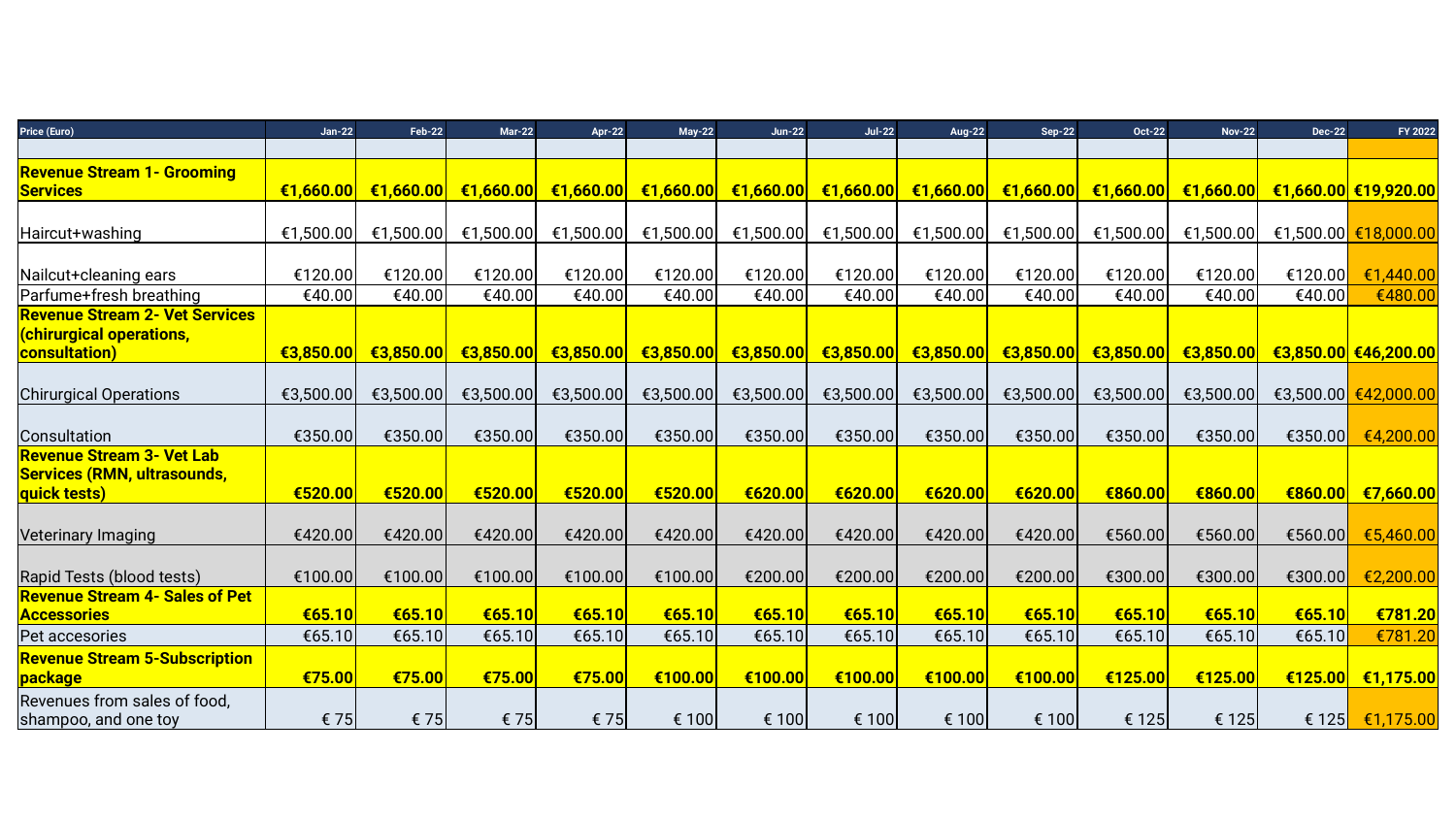

| Price (Euro) | Jan-22 | Feb-22 | Mar-22 | Apr-22 | May-22 | Jun-22 | Jul-22 | Aug-22 | Sep-22 | Oct-22 | Nov-22 | Dec-22 | FY 2022 |
| --- | --- | --- | --- | --- | --- | --- | --- | --- | --- | --- | --- | --- | --- |
|  |  |  |  |  |  |  |  |  |  |  |  |  |  |
| Revenue Stream 1- Grooming Services | €1,660.00 | €1,660.00 | €1,660.00 | €1,660.00 | €1,660.00 | €1,660.00 | €1,660.00 | €1,660.00 | €1,660.00 | €1,660.00 | €1,660.00 | €1,660.00 | €19,920.00 |
| Haircut+washing | €1,500.00 | €1,500.00 | €1,500.00 | €1,500.00 | €1,500.00 | €1,500.00 | €1,500.00 | €1,500.00 | €1,500.00 | €1,500.00 | €1,500.00 | €1,500.00 | €18,000.00 |
| Nailcut+cleaning ears | €120.00 | €120.00 | €120.00 | €120.00 | €120.00 | €120.00 | €120.00 | €120.00 | €120.00 | €120.00 | €120.00 | €120.00 | €1,440.00 |
| Parfume+fresh breathing | €40.00 | €40.00 | €40.00 | €40.00 | €40.00 | €40.00 | €40.00 | €40.00 | €40.00 | €40.00 | €40.00 | €40.00 | €480.00 |
| Revenue Stream 2- Vet Services (chirurgical operations, consultation) | €3,850.00 | €3,850.00 | €3,850.00 | €3,850.00 | €3,850.00 | €3,850.00 | €3,850.00 | €3,850.00 | €3,850.00 | €3,850.00 | €3,850.00 | €3,850.00 | €46,200.00 |
| Chirurgical Operations | €3,500.00 | €3,500.00 | €3,500.00 | €3,500.00 | €3,500.00 | €3,500.00 | €3,500.00 | €3,500.00 | €3,500.00 | €3,500.00 | €3,500.00 | €3,500.00 | €42,000.00 |
| Consultation | €350.00 | €350.00 | €350.00 | €350.00 | €350.00 | €350.00 | €350.00 | €350.00 | €350.00 | €350.00 | €350.00 | €350.00 | €4,200.00 |
| Revenue Stream 3- Vet Lab Services (RMN, ultrasounds, quick tests) | €520.00 | €520.00 | €520.00 | €520.00 | €520.00 | €620.00 | €620.00 | €620.00 | €620.00 | €860.00 | €860.00 | €860.00 | €7,660.00 |
| Veterinary Imaging | €420.00 | €420.00 | €420.00 | €420.00 | €420.00 | €420.00 | €420.00 | €420.00 | €420.00 | €560.00 | €560.00 | €560.00 | €5,460.00 |
| Rapid Tests (blood tests) | €100.00 | €100.00 | €100.00 | €100.00 | €100.00 | €200.00 | €200.00 | €200.00 | €200.00 | €300.00 | €300.00 | €300.00 | €2,200.00 |
| Revenue Stream 4- Sales of Pet Accessories | €65.10 | €65.10 | €65.10 | €65.10 | €65.10 | €65.10 | €65.10 | €65.10 | €65.10 | €65.10 | €65.10 | €65.10 | €781.20 |
| Pet accesories | €65.10 | €65.10 | €65.10 | €65.10 | €65.10 | €65.10 | €65.10 | €65.10 | €65.10 | €65.10 | €65.10 | €65.10 | €781.20 |
| Revenue Stream 5-Subscription package | €75.00 | €75.00 | €75.00 | €75.00 | €100.00 | €100.00 | €100.00 | €100.00 | €100.00 | €125.00 | €125.00 | €125.00 | €1,175.00 |
| Revenues from sales of food, shampoo, and one toy | € 75 | € 75 | € 75 | € 75 | € 100 | € 100 | € 100 | € 100 | € 100 | € 125 | € 125 | € 125 | €1,175.00 |
#

€75,736.20